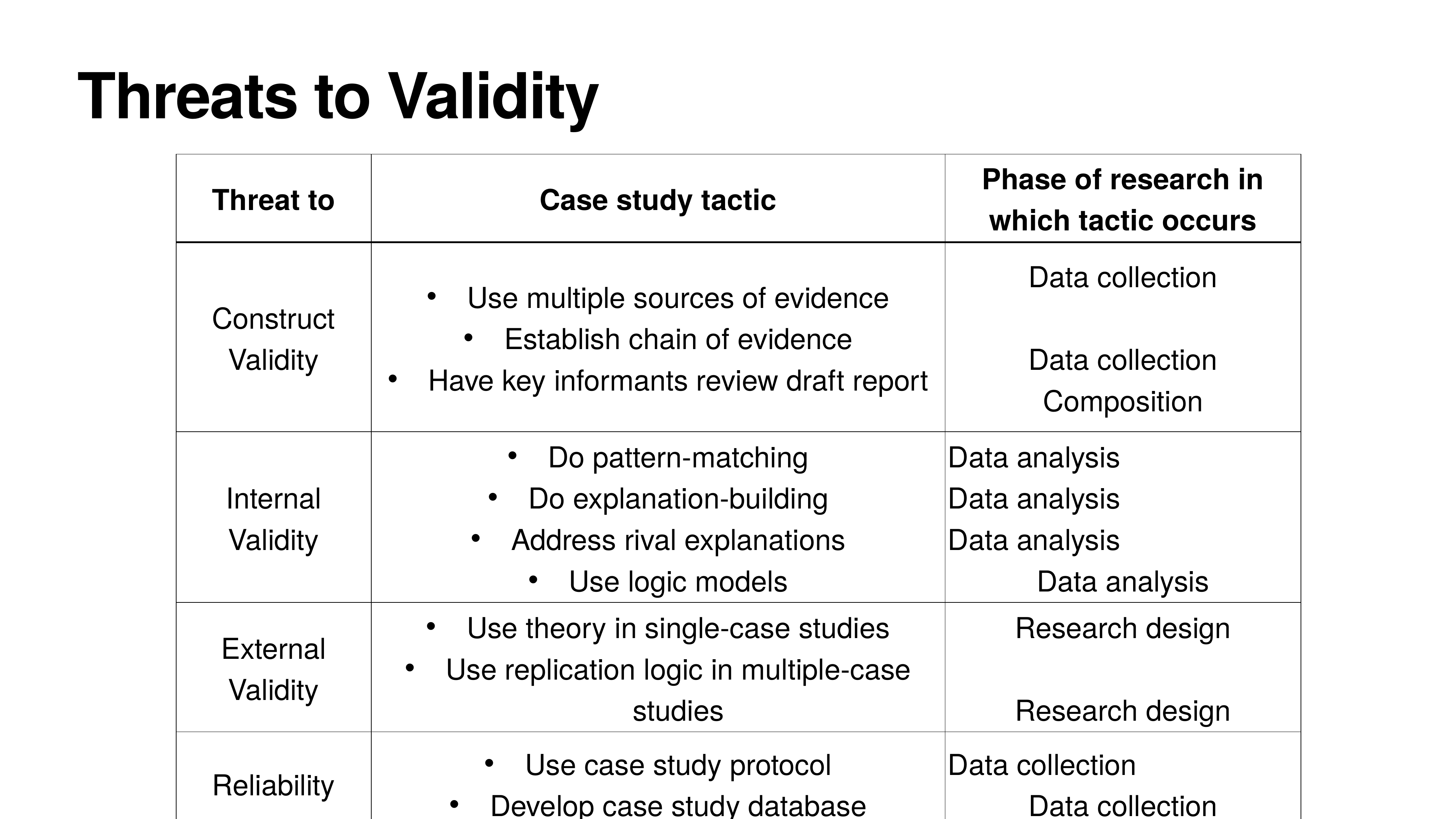

Threats to Validity
| Threat to | Case study tactic | Phase of research in which tactic occurs |
| --- | --- | --- |
| Construct Validity | Use multiple sources of evidence Establish chain of evidence Have key informants review draft report | Data collection Data collection Composition |
| Internal Validity | Do pattern-matching Do explanation-building Address rival explanations Use logic models | Data analysis Data analysis Data analysis Data analysis |
| External Validity | Use theory in single-case studies Use replication logic in multiple-case studies | Research design Research design |
| Reliability | Use case study protocol Develop case study database | Data collection Data collection |